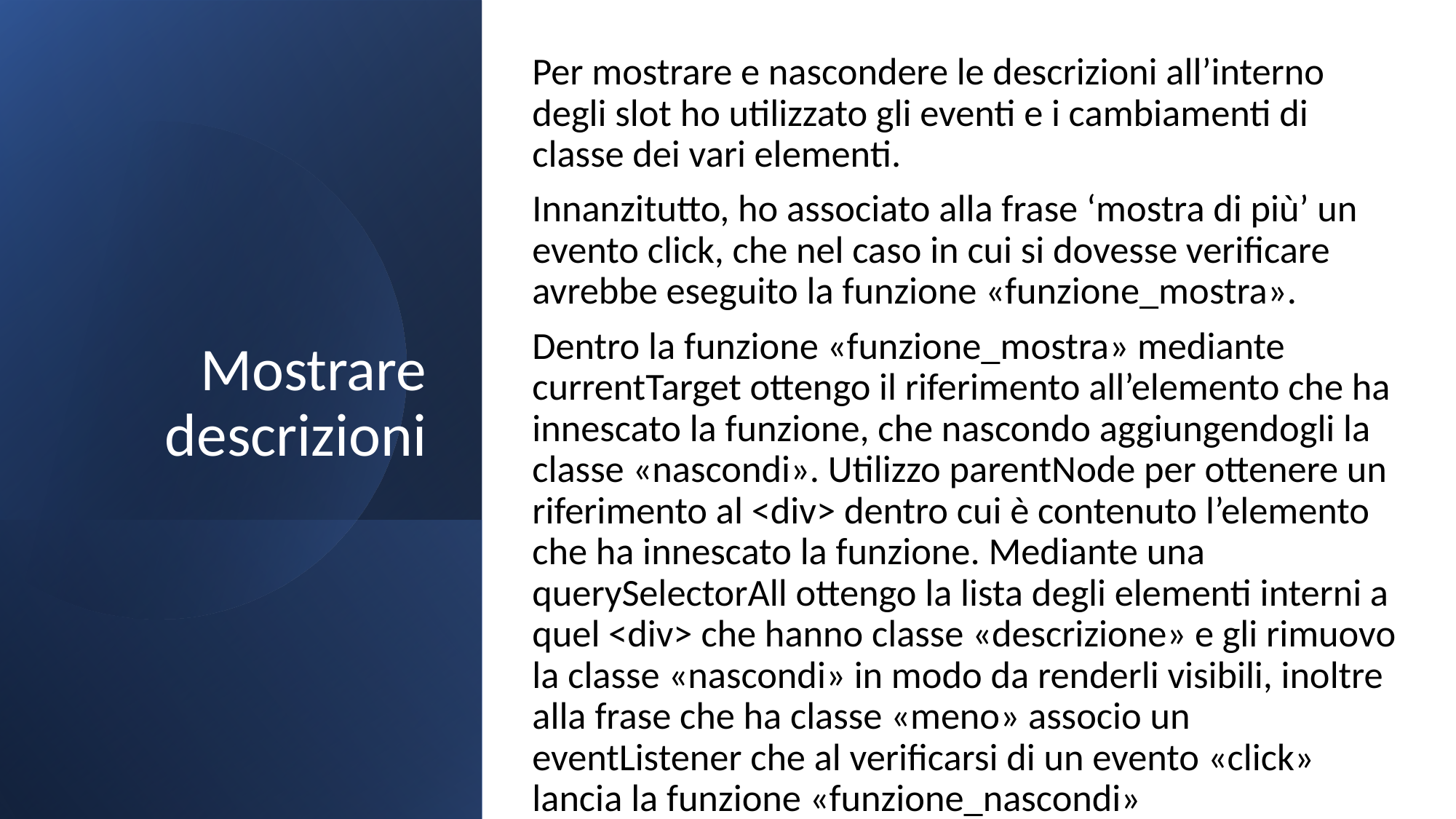

Per mostrare e nascondere le descrizioni all’interno degli slot ho utilizzato gli eventi e i cambiamenti di classe dei vari elementi.
Innanzitutto, ho associato alla frase ‘mostra di più’ un evento click, che nel caso in cui si dovesse verificare avrebbe eseguito la funzione «funzione_mostra».
Dentro la funzione «funzione_mostra» mediante currentTarget ottengo il riferimento all’elemento che ha innescato la funzione, che nascondo aggiungendogli la classe «nascondi». Utilizzo parentNode per ottenere un riferimento al <div> dentro cui è contenuto l’elemento che ha innescato la funzione. Mediante una querySelectorAll ottengo la lista degli elementi interni a quel <div> che hanno classe «descrizione» e gli rimuovo la classe «nascondi» in modo da renderli visibili, inoltre alla frase che ha classe «meno» associo un eventListener che al verificarsi di un evento «click» lancia la funzione «funzione_nascondi»

# Mostrare descrizioni